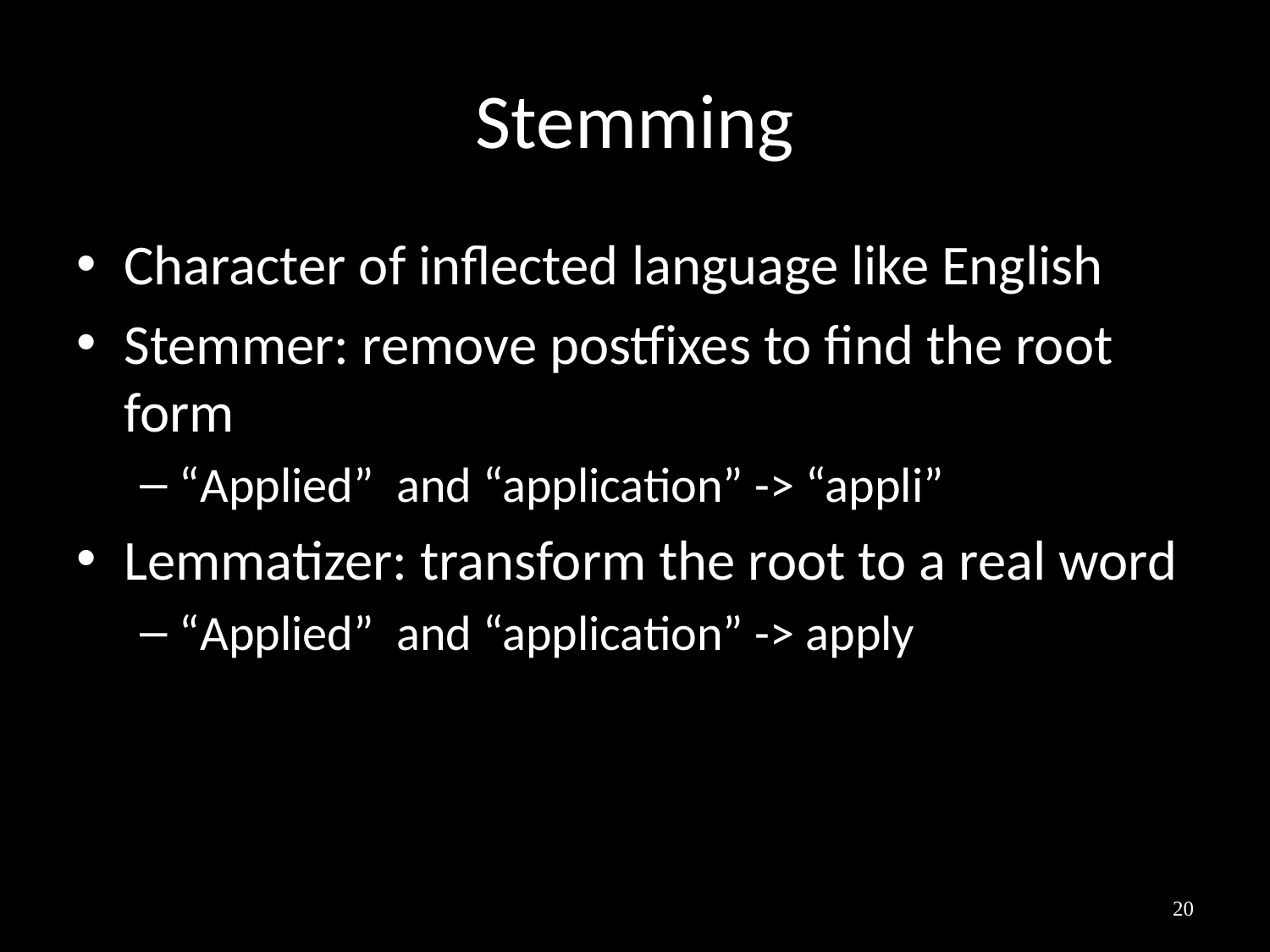

# Stemming
Character of inflected language like English
Stemmer: remove postfixes to find the root form
“Applied”  and “application” -> “appli”
Lemmatizer: transform the root to a real word
“Applied”  and “application” -> apply

20